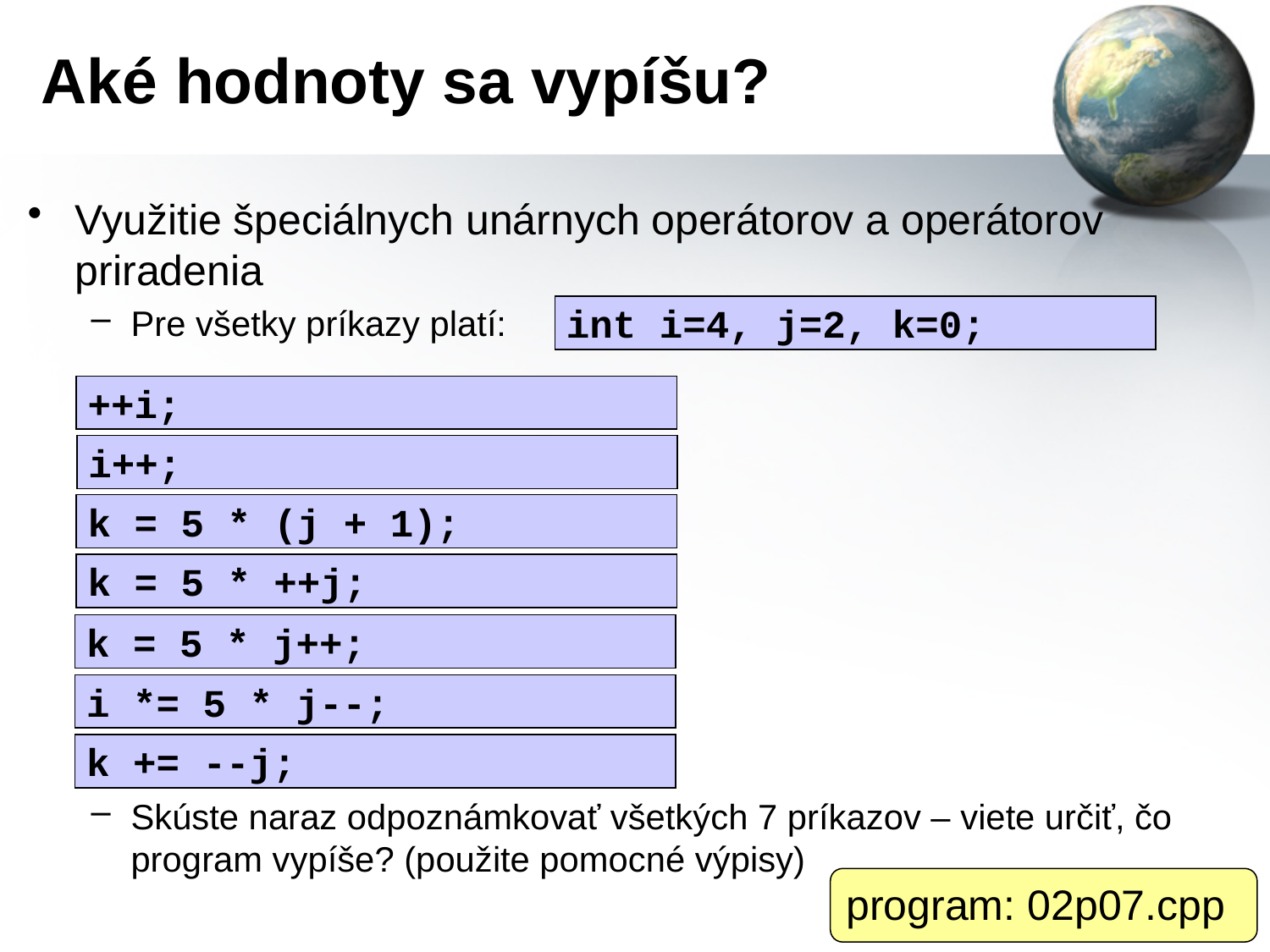

# Aké hodnoty sa vypíšu?
Využitie špeciálnych unárnych operátorov a operátorov priradenia
Pre všetky príkazy platí:

Skúste naraz odpoznámkovať všetkých 7 príkazov – viete určiť, čo program vypíše? (použite pomocné výpisy)
int i=4, j=2, k=0;
++i;
i++;
k = 5 * (j + 1);
k = 5 * ++j;
k = 5 * j++;
i *= 5 * j--;
k += --j;
program: 02p07.cpp